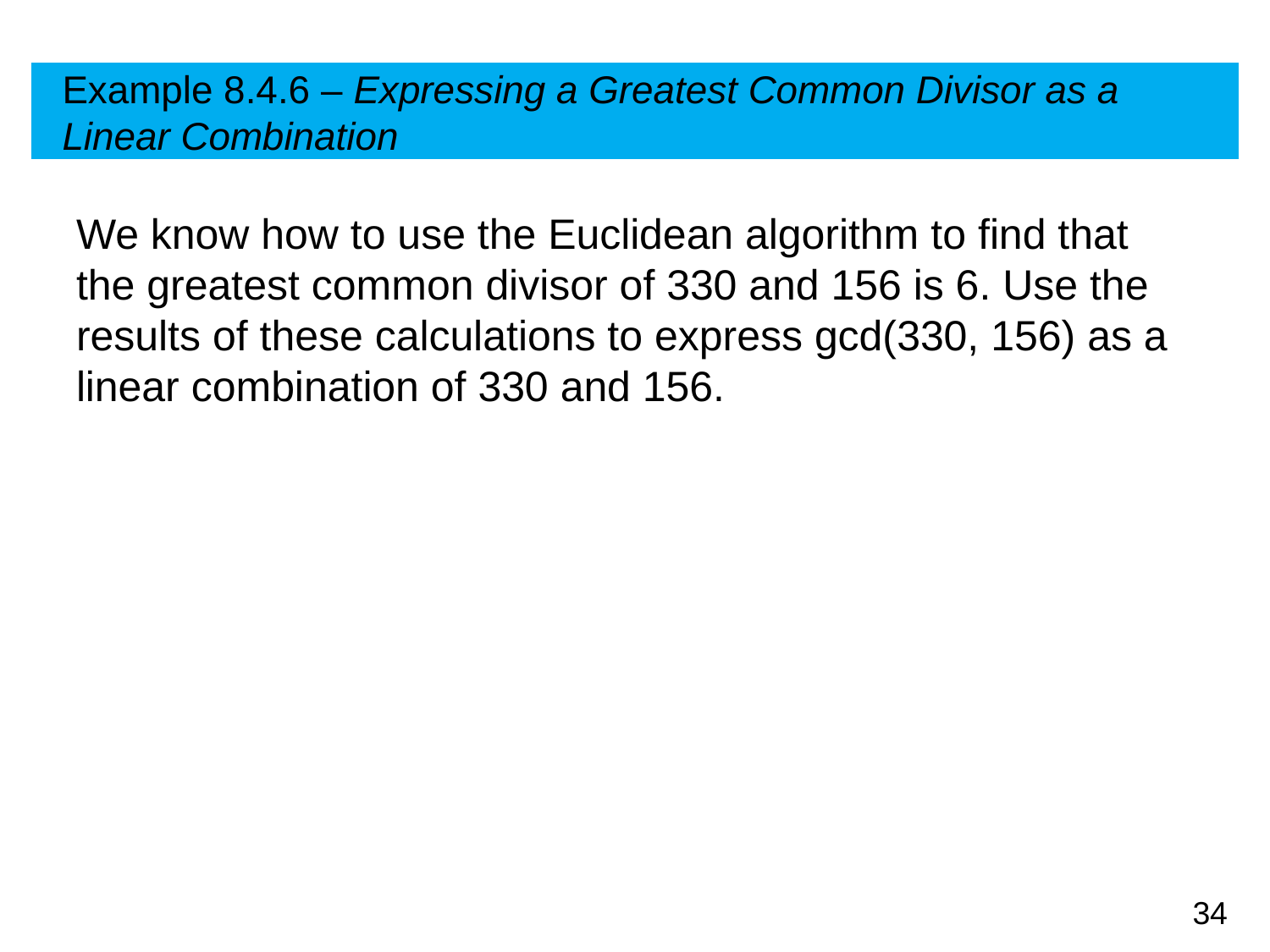

# Example 8.4.6 – Expressing a Greatest Common Divisor as a Linear Combination
We know how to use the Euclidean algorithm to find that the greatest common divisor of 330 and 156 is 6. Use the results of these calculations to express gcd(330, 156) as a linear combination of 330 and 156.